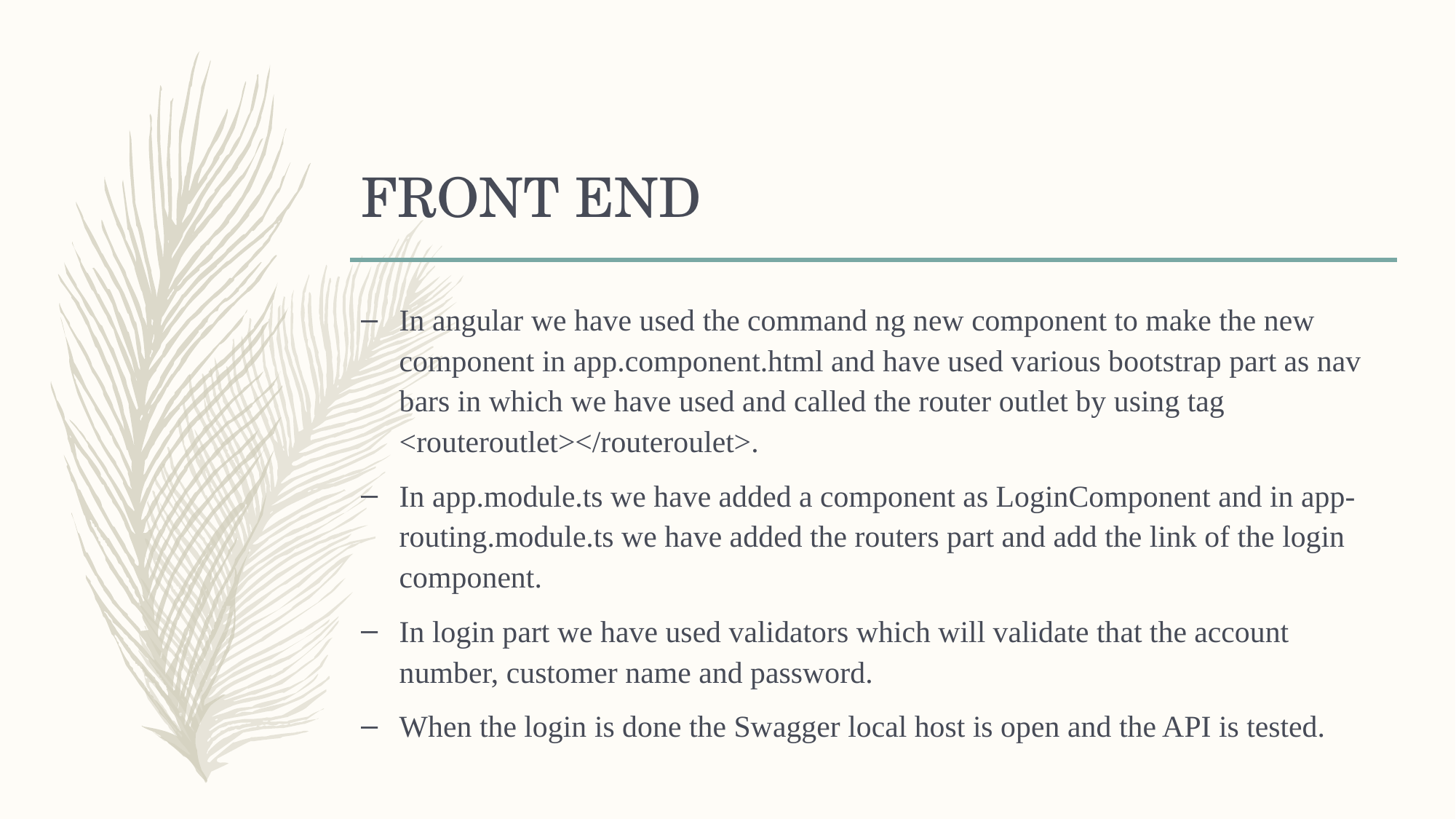

# FRONT END
In angular we have used the command ng new component to make the new component in app.component.html and have used various bootstrap part as nav bars in which we have used and called the router outlet by using tag <routeroutlet></routeroulet>.
In app.module.ts we have added a component as LoginComponent and in app-routing.module.ts we have added the routers part and add the link of the login component.
In login part we have used validators which will validate that the account number, customer name and password.
When the login is done the Swagger local host is open and the API is tested.